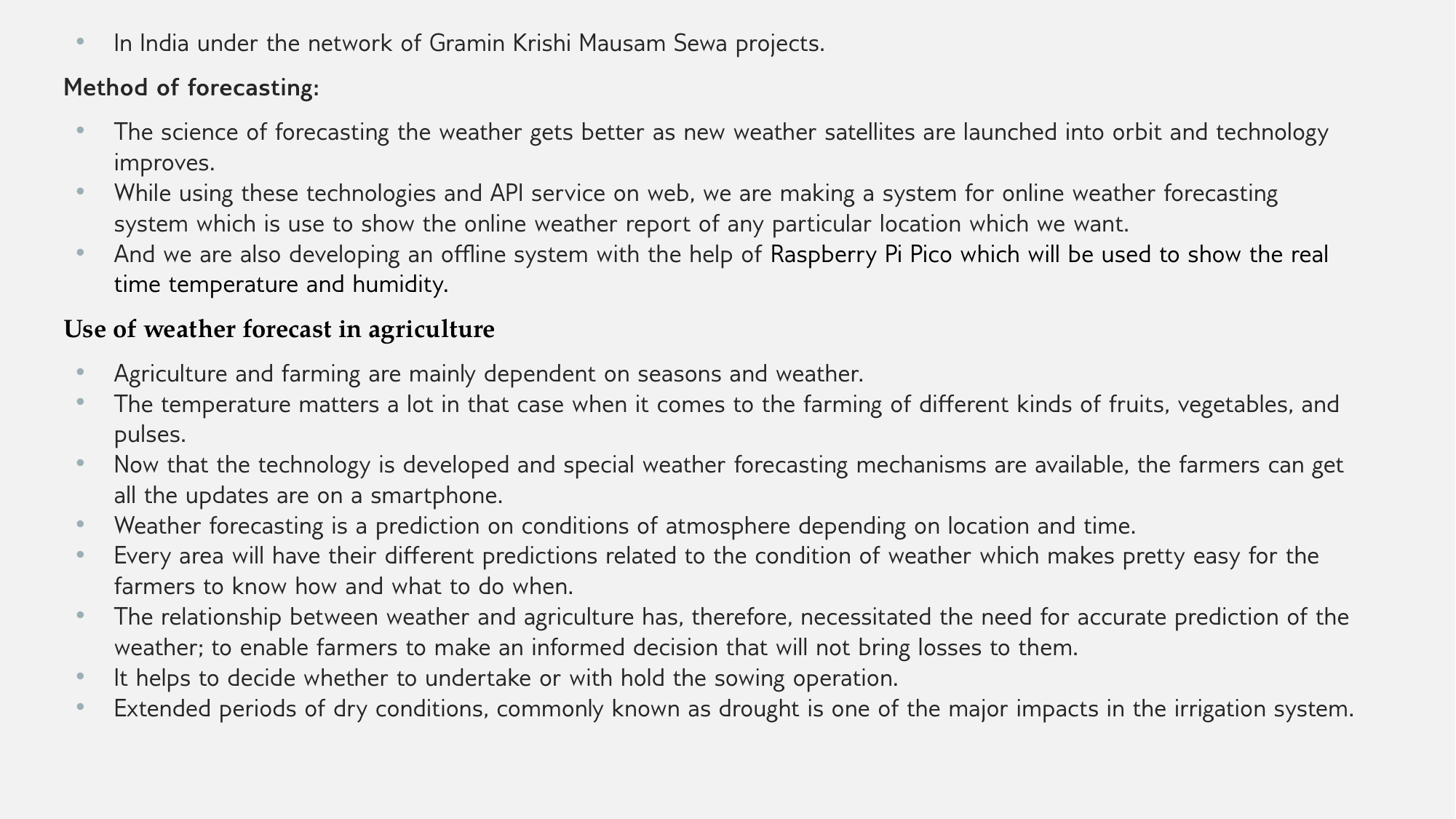

In India under the network of Gramin Krishi Mausam Sewa projects.
Method of forecasting:
The science of forecasting the weather gets better as new weather satellites are launched into orbit and technology improves.
While using these technologies and API service on web, we are making a system for online weather forecasting system which is use to show the online weather report of any particular location which we want.
And we are also developing an offline system with the help of Raspberry Pi Pico which will be used to show the real time temperature and humidity.
Use of weather forecast in agriculture
Agriculture and farming are mainly dependent on seasons and weather.
The temperature matters a lot in that case when it comes to the farming of different kinds of fruits, vegetables, and pulses.
Now that the technology is developed and special weather forecasting mechanisms are available, the farmers can get all the updates are on a smartphone.
Weather forecasting is a prediction on conditions of atmosphere depending on location and time.
Every area will have their different predictions related to the condition of weather which makes pretty easy for the farmers to know how and what to do when.
The relationship between weather and agriculture has, therefore, necessitated the need for accurate prediction of the weather; to enable farmers to make an informed decision that will not bring losses to them.
It helps to decide whether to undertake or with hold the sowing operation.
Extended periods of dry conditions, commonly known as drought is one of the major impacts in the irrigation system.